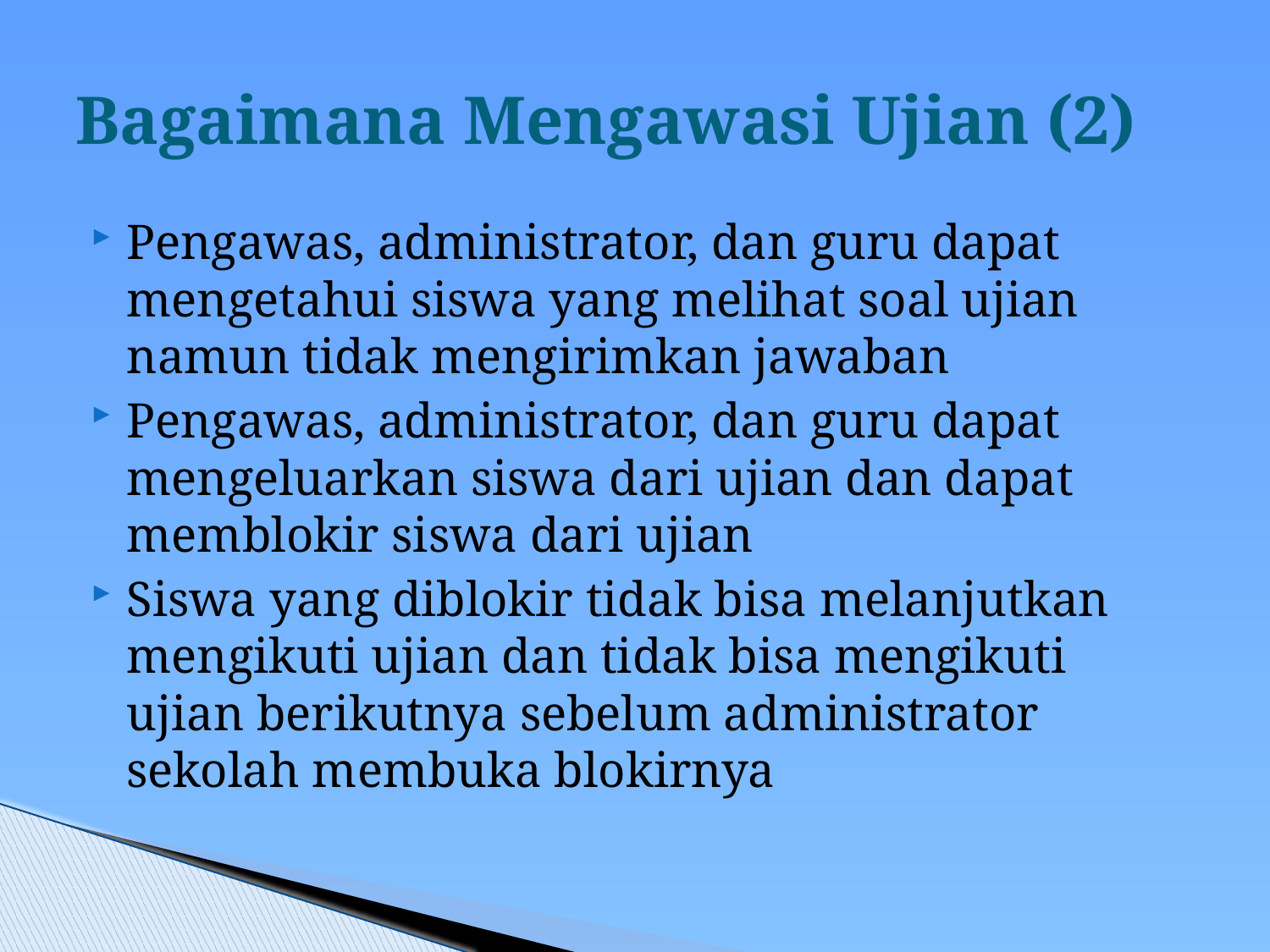

# Bagaimana Mengawasi Ujian (2)
Pengawas, administrator, dan guru dapat mengetahui siswa yang melihat soal ujian namun tidak mengirimkan jawaban
Pengawas, administrator, dan guru dapat mengeluarkan siswa dari ujian dan dapat memblokir siswa dari ujian
Siswa yang diblokir tidak bisa melanjutkan mengikuti ujian dan tidak bisa mengikuti ujian berikutnya sebelum administrator sekolah membuka blokirnya